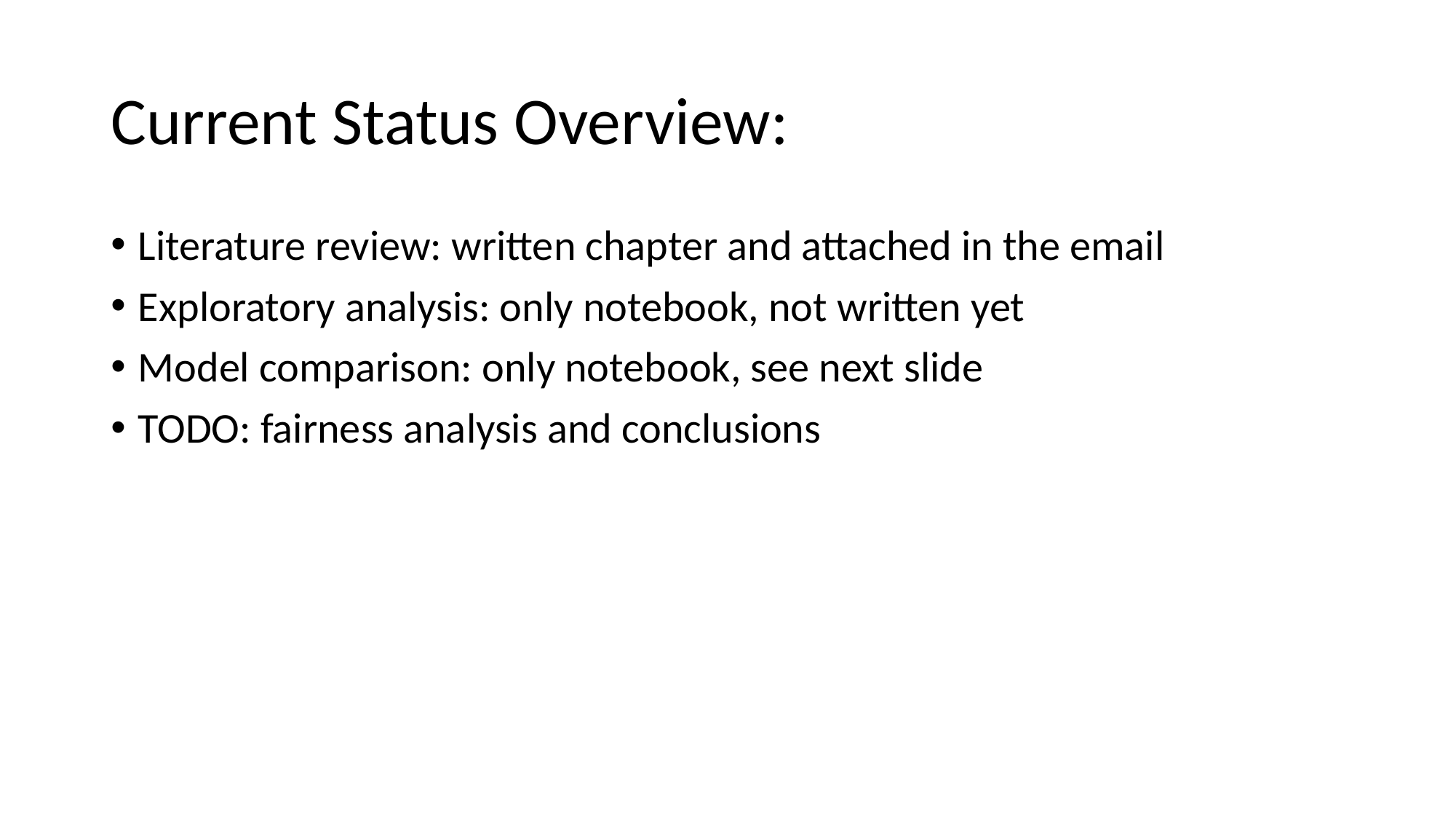

# Current Status Overview:
Literature review: written chapter and attached in the email
Exploratory analysis: only notebook, not written yet
Model comparison: only notebook, see next slide
TODO: fairness analysis and conclusions